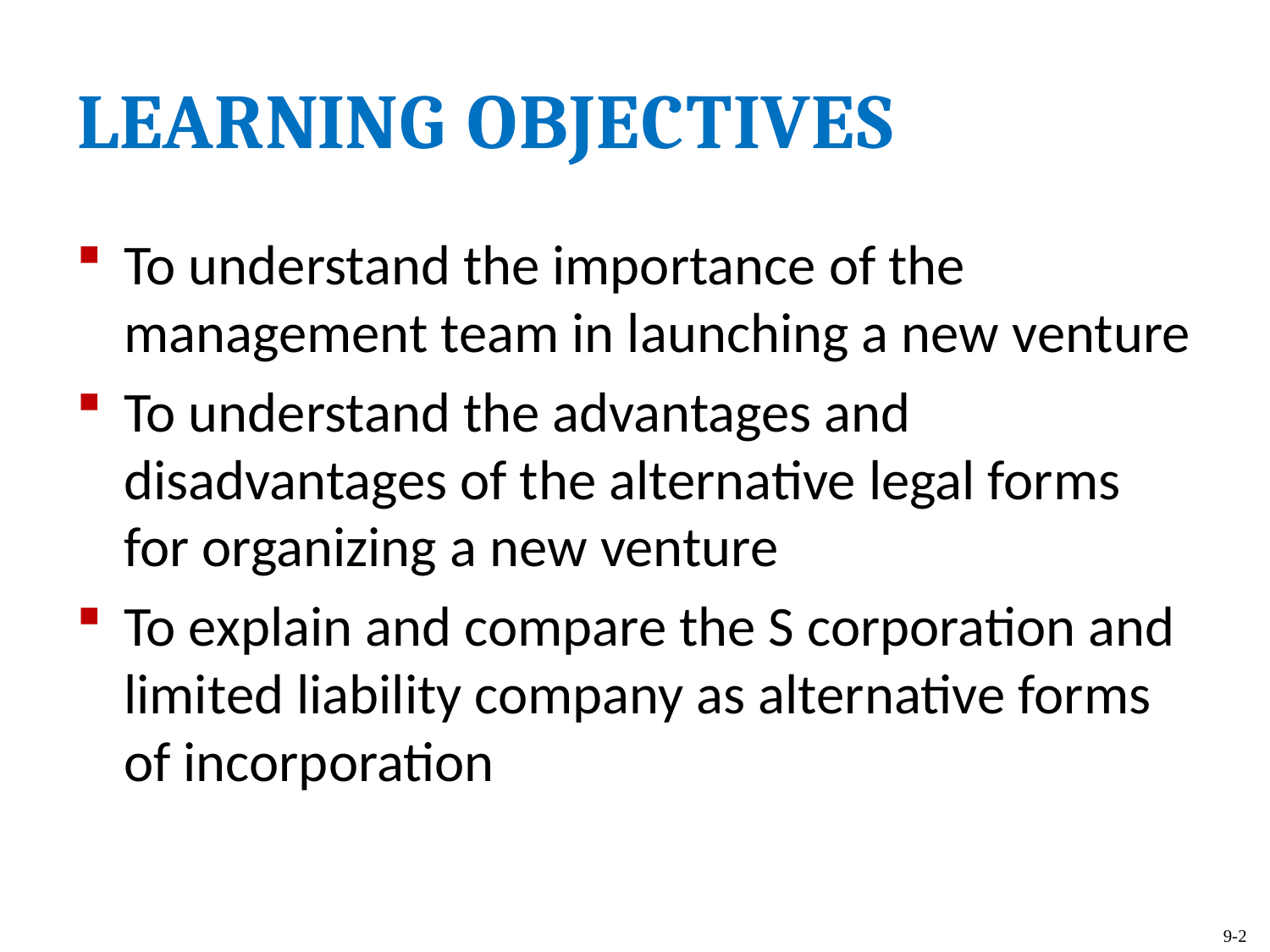

# LEARNING OBJECTIVES
To understand the importance of the management team in launching a new venture
To understand the advantages and disadvantages of the alternative legal forms for organizing a new venture
To explain and compare the S corporation and limited liability company as alternative forms of incorporation